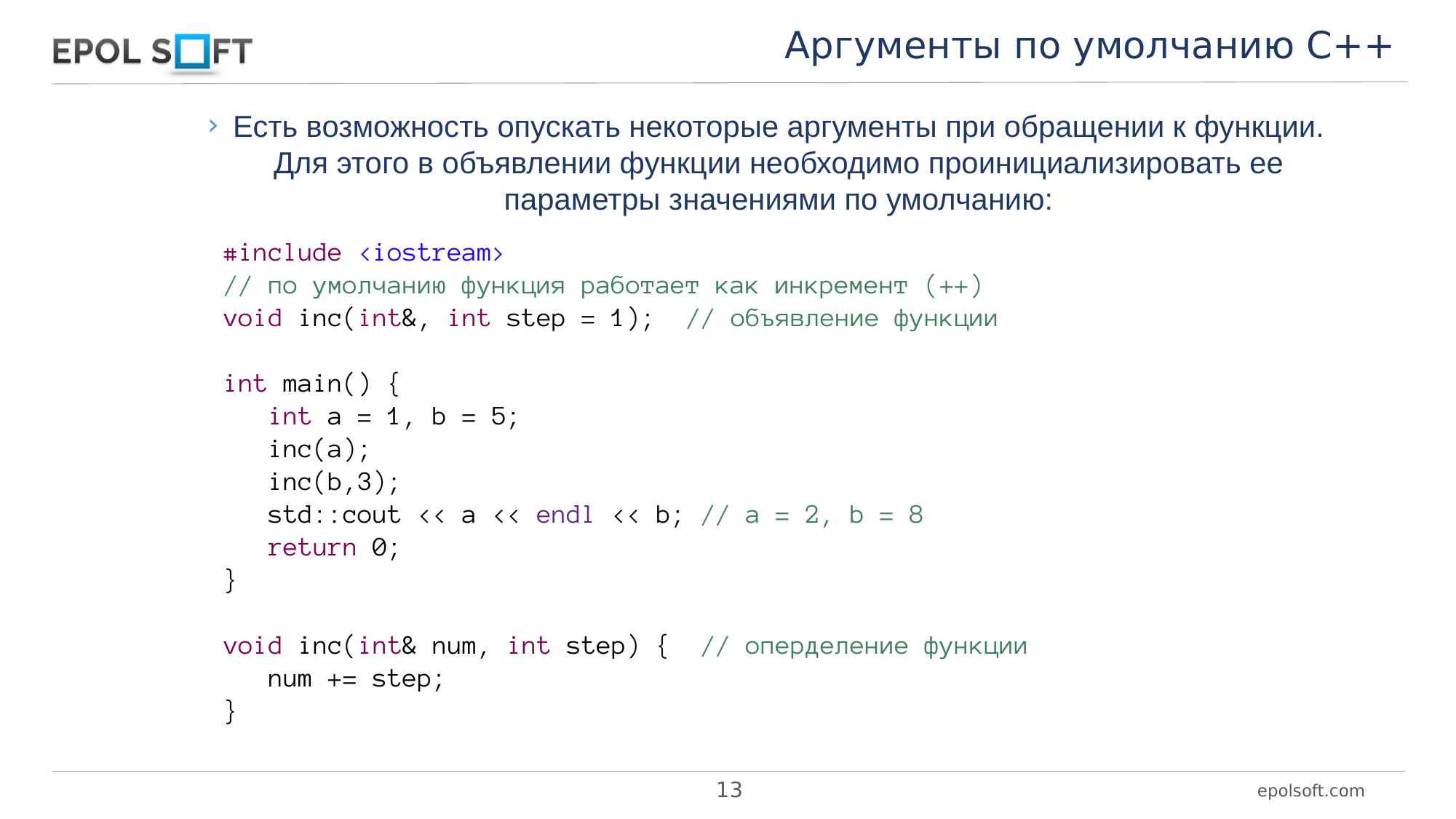

Аргументы по умолчанию С++

Есть возможность опускать некоторые аргументы при обращении к функции. Для этого в объявлении функции необходимо проинициализировать ее параметры значениями по умолчанию:
#include <iostream>
// по умолчанию функция работает как инкремент (++)
void inc(int&, int step = 1);  // объявление функции

int main() {
   int a = 1, b = 5;
   inc(a);
   inc(b,3);
   std::cout << a << endl << b; // a = 2, b = 8
   return 0;
}

void inc(int& num, int step) {  // оперделение функции
   num += step;
}
13